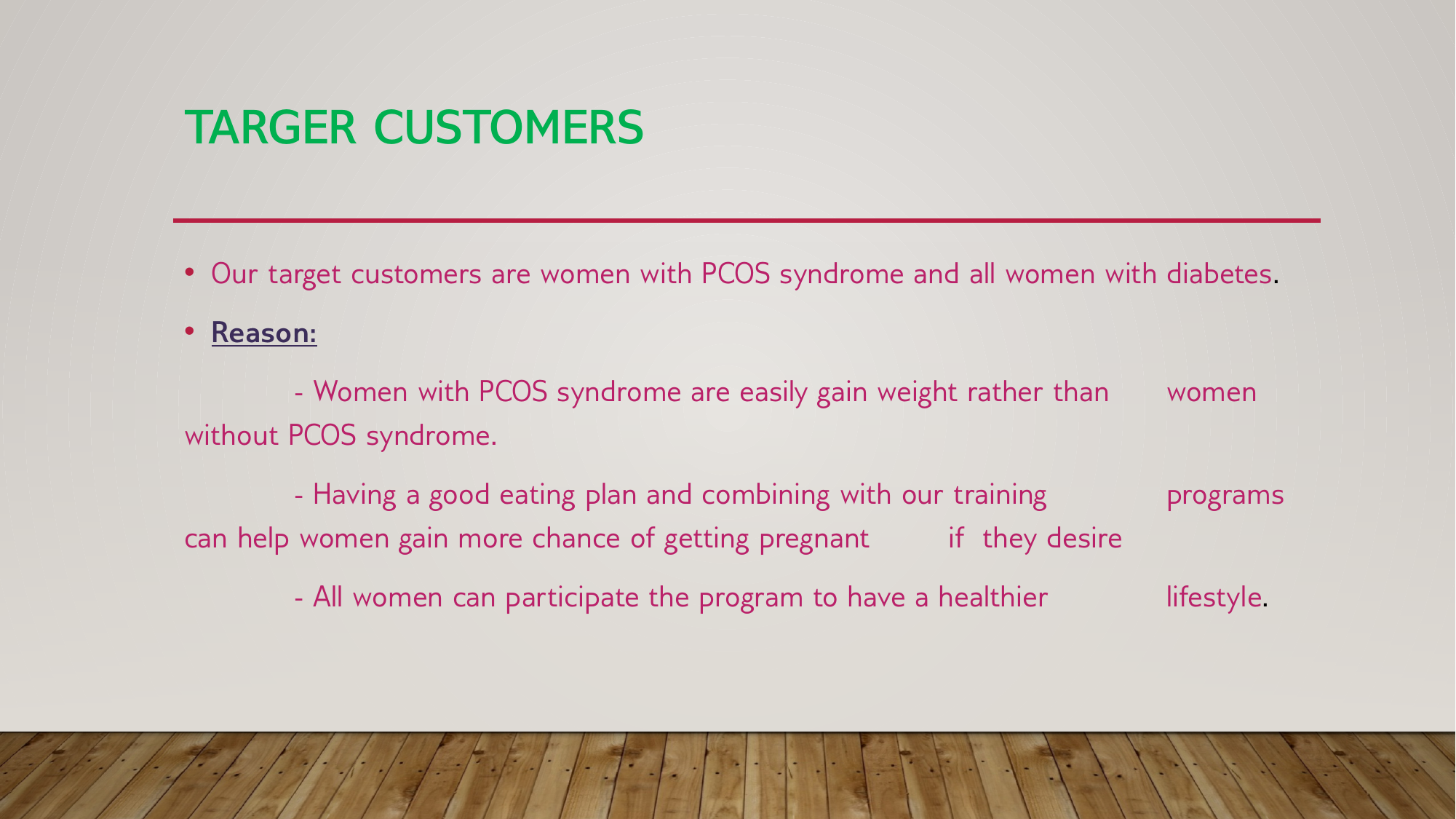

# TARGER CUSTOMERS
Our target customers are women with PCOS syndrome and all women with diabetes.
Reason:
	- Women with PCOS syndrome are easily gain weight rather than 	women without PCOS syndrome.
	- Having a good eating plan and combining with our training 	programs can help women gain more chance of getting pregnant 	if  they desire
	- All women can participate the program to have a healthier 	lifestyle.